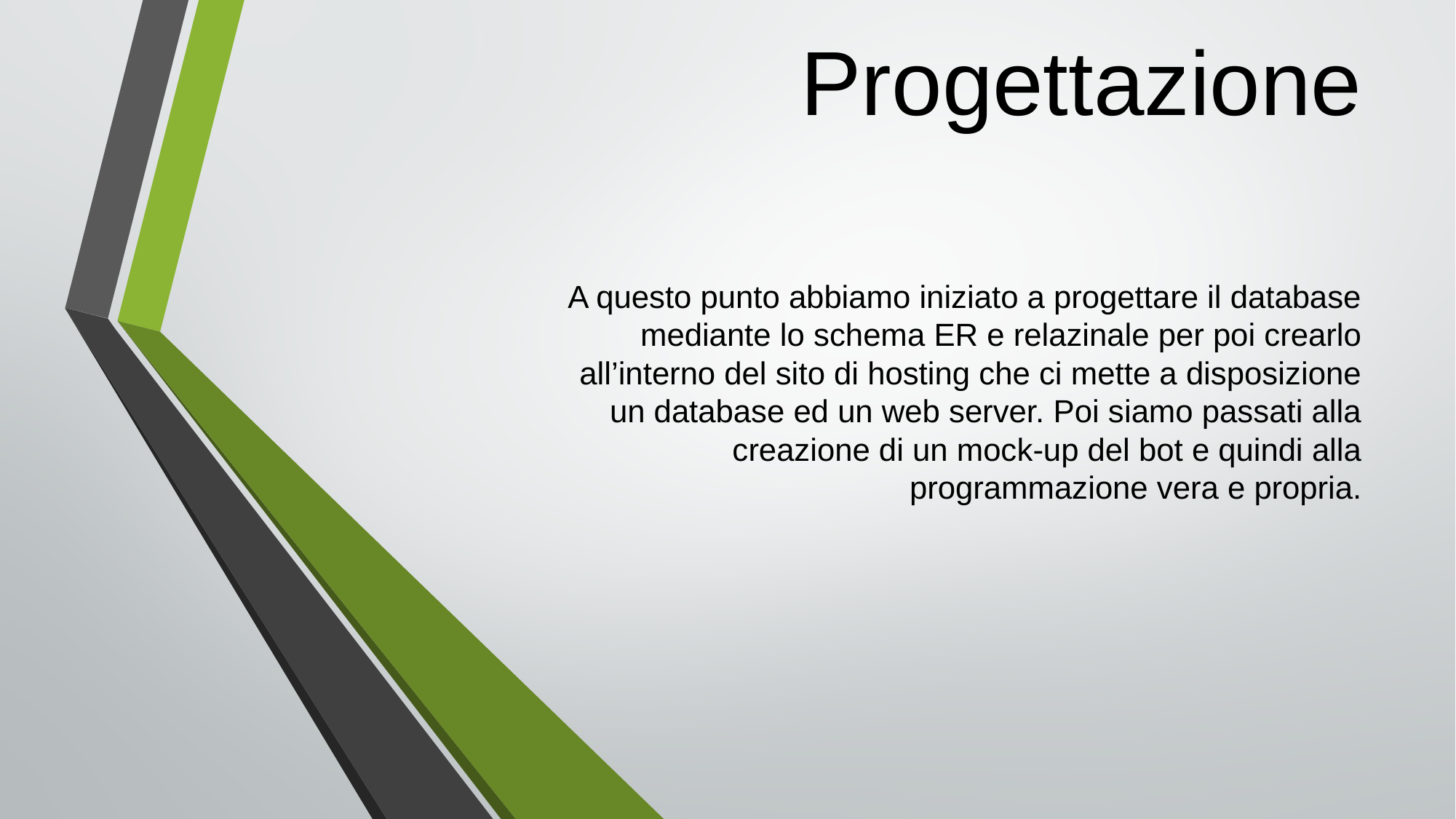

# Progettazione
A questo punto abbiamo iniziato a progettare il database mediante lo schema ER e relazinale per poi crearlo all’interno del sito di hosting che ci mette a disposizione un database ed un web server. Poi siamo passati alla creazione di un mock-up del bot e quindi alla programmazione vera e propria.